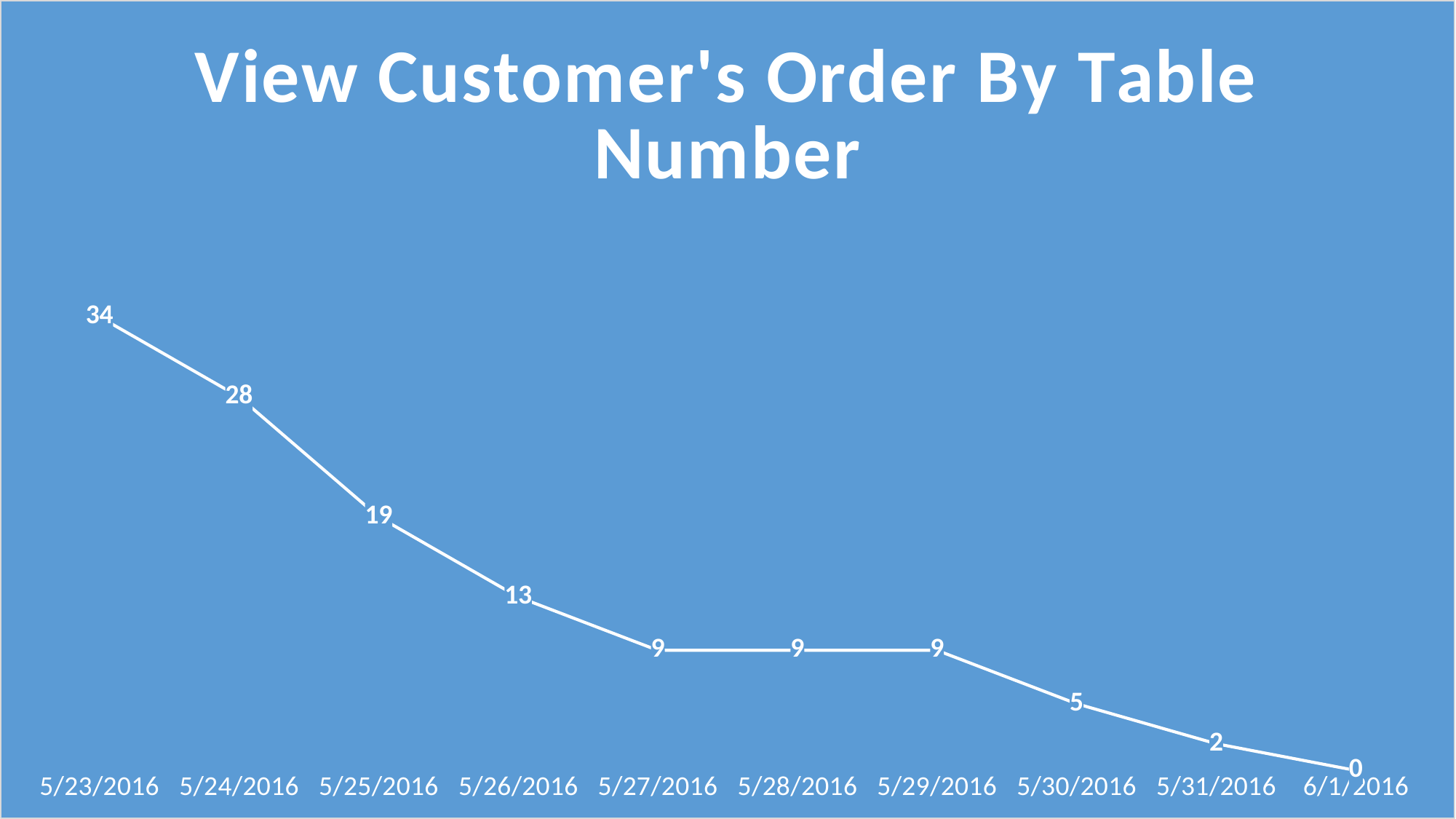

### Chart: View Customer's Order By Table Number

| Category |  |
|---|---|
| 42513 | 34.0 |
| 42514 | 28.0 |
| 42515 | 19.0 |
| 42516 | 13.0 |
| 42517 | 9.0 |
| 42518 | 9.0 |
| 42519 | 9.0 |
| 42520 | 5.0 |
| 42521 | 2.0 |
| 42522 | 0.0 |